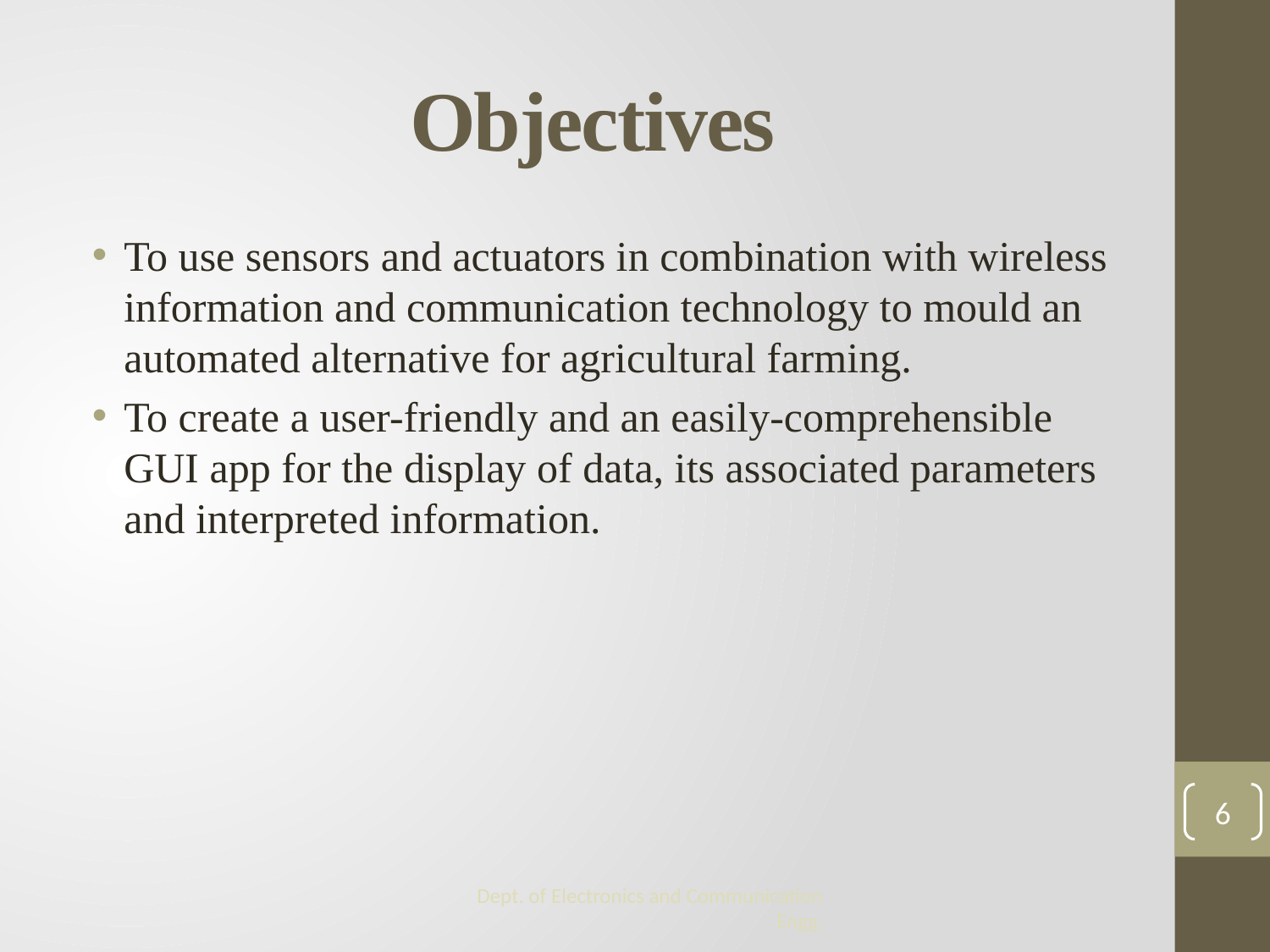

# Objectives
To use sensors and actuators in combination with wireless information and communication technology to mould an automated alternative for agricultural farming.
To create a user-friendly and an easily-comprehensible GUI app for the display of data, its associated parameters and interpreted information.
6
Dept. of Electronics and Communication Engg.